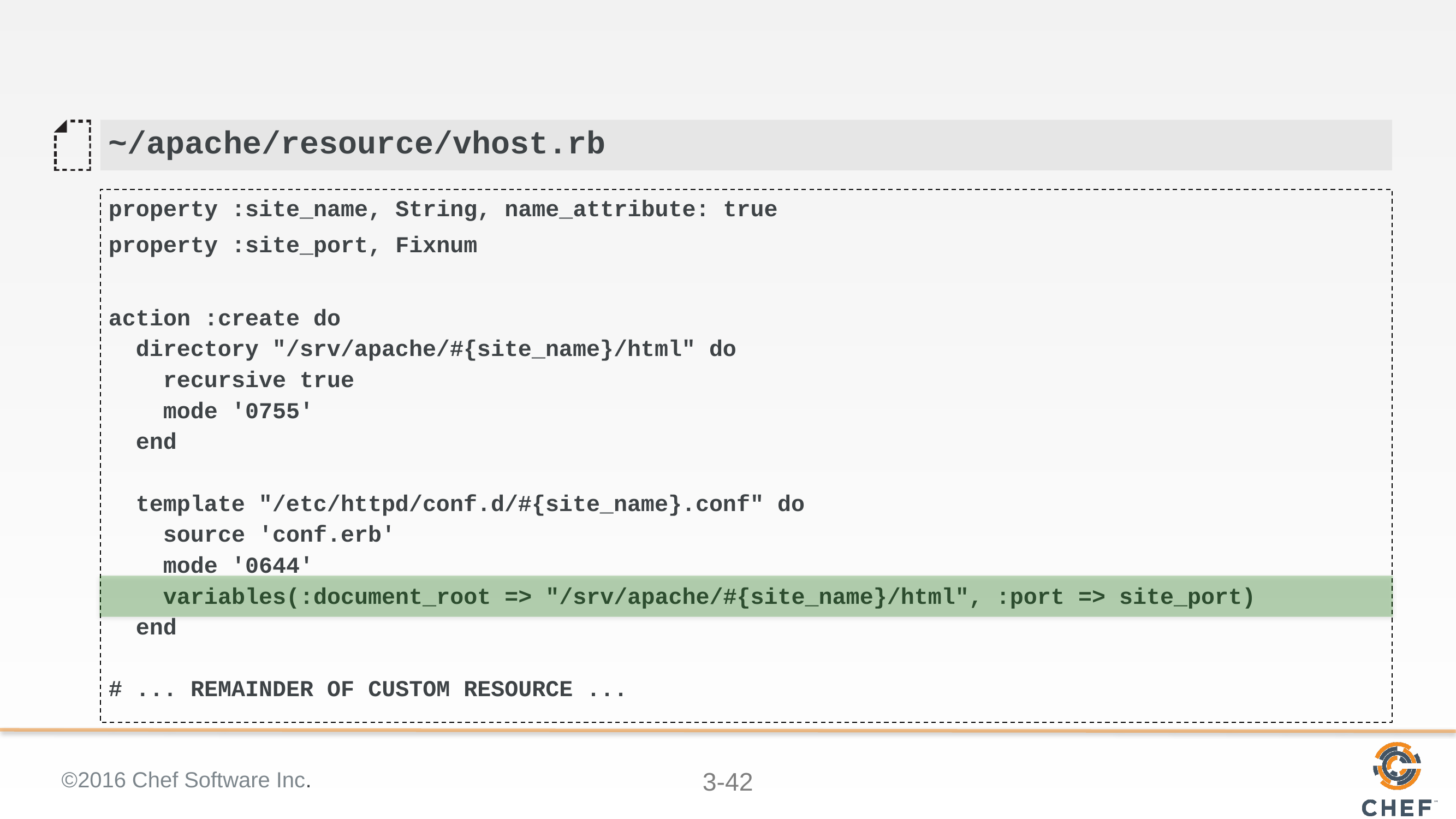

#
~/apache/resource/vhost.rb
property :site_name, String, name_attribute: true
property :site_port, Fixnum

action :create do
  directory "/srv/apache/#{site_name}/html" do
    recursive true
    mode '0755'
  end

  template "/etc/httpd/conf.d/#{site_name}.conf" do
    source 'conf.erb'
    mode '0644'
    variables(:document_root => "/srv/apache/#{site_name}/html", :port => site_port)
  end

# ... REMAINDER OF CUSTOM RESOURCE ...